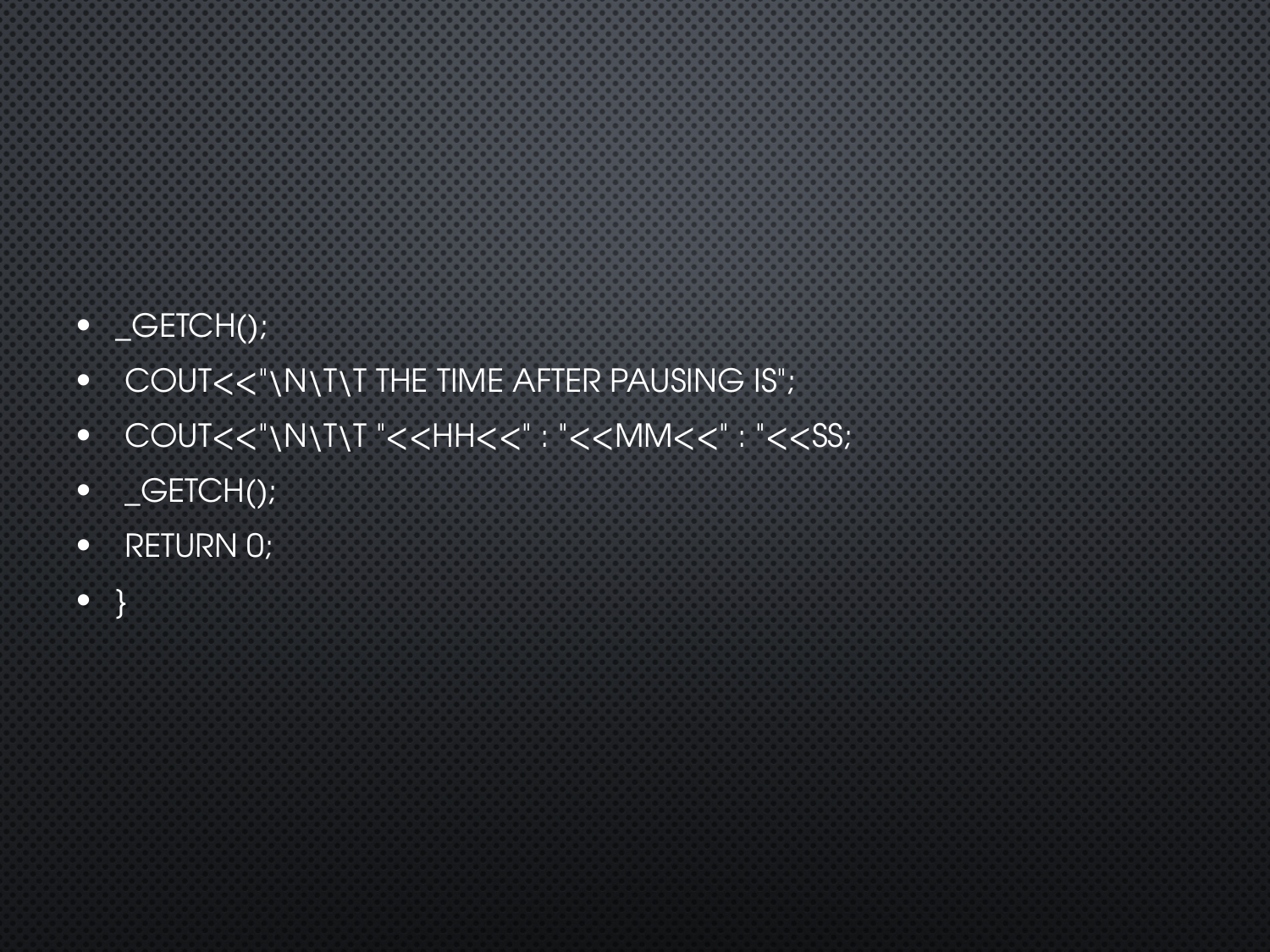

_getch();
 cout<<"\n\t\t the time after pausing is";
 cout<<"\n\t\t "<<HH<<" : "<<MM<<" : "<<SS;
 _getch();
 return 0;
}